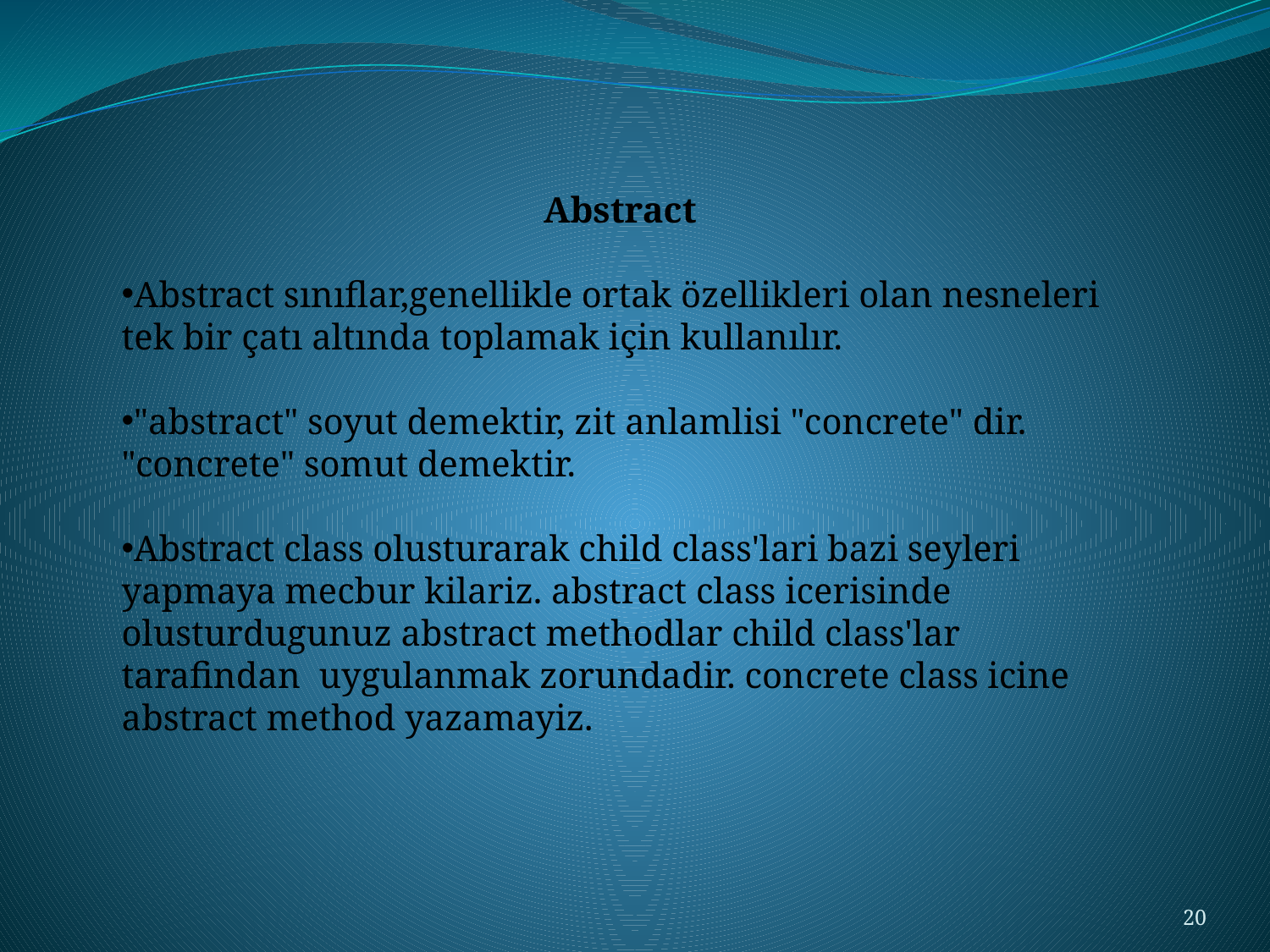

Abstract

Abstract sınıflar,genellikle ortak özellikleri olan nesneleri tek bir çatı altında toplamak için kullanılır.

"abstract" soyut demektir, zit anlamlisi "concrete" dir. "concrete" somut demektir.

Abstract class olusturarak child class'lari bazi seyleri yapmaya mecbur kilariz. abstract class icerisinde olusturdugunuz abstract methodlar child class'lar tarafindan  uygulanmak zorundadir. concrete class icine abstract method yazamayiz.

20